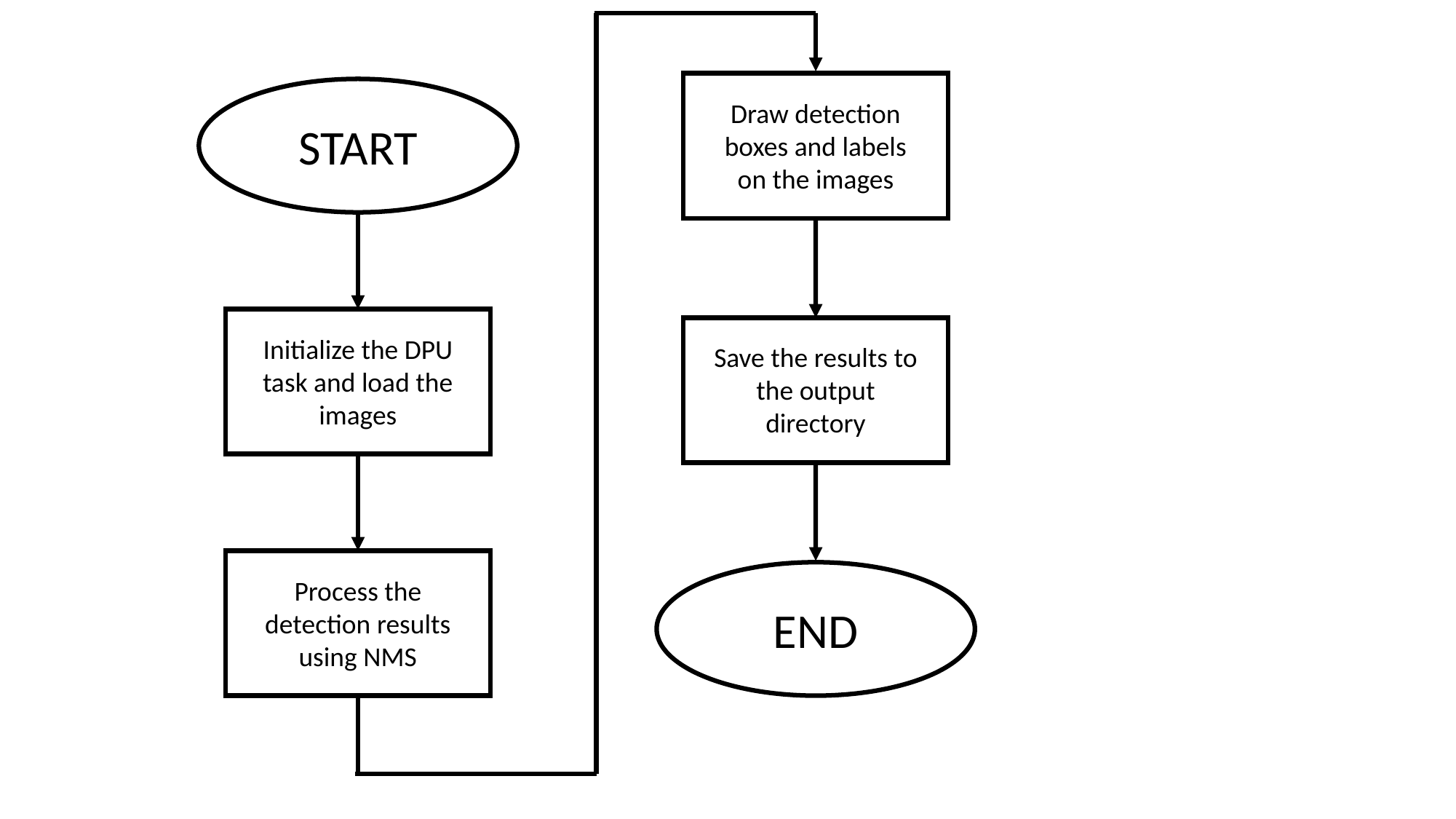

Draw detection boxes and labels on the images

START

Initialize the DPU task and load the images
Draw detection boxes and labels on the images
Save the results to the output directory
Draw detection boxes and labels on the images
Process the detection results using NMS

END